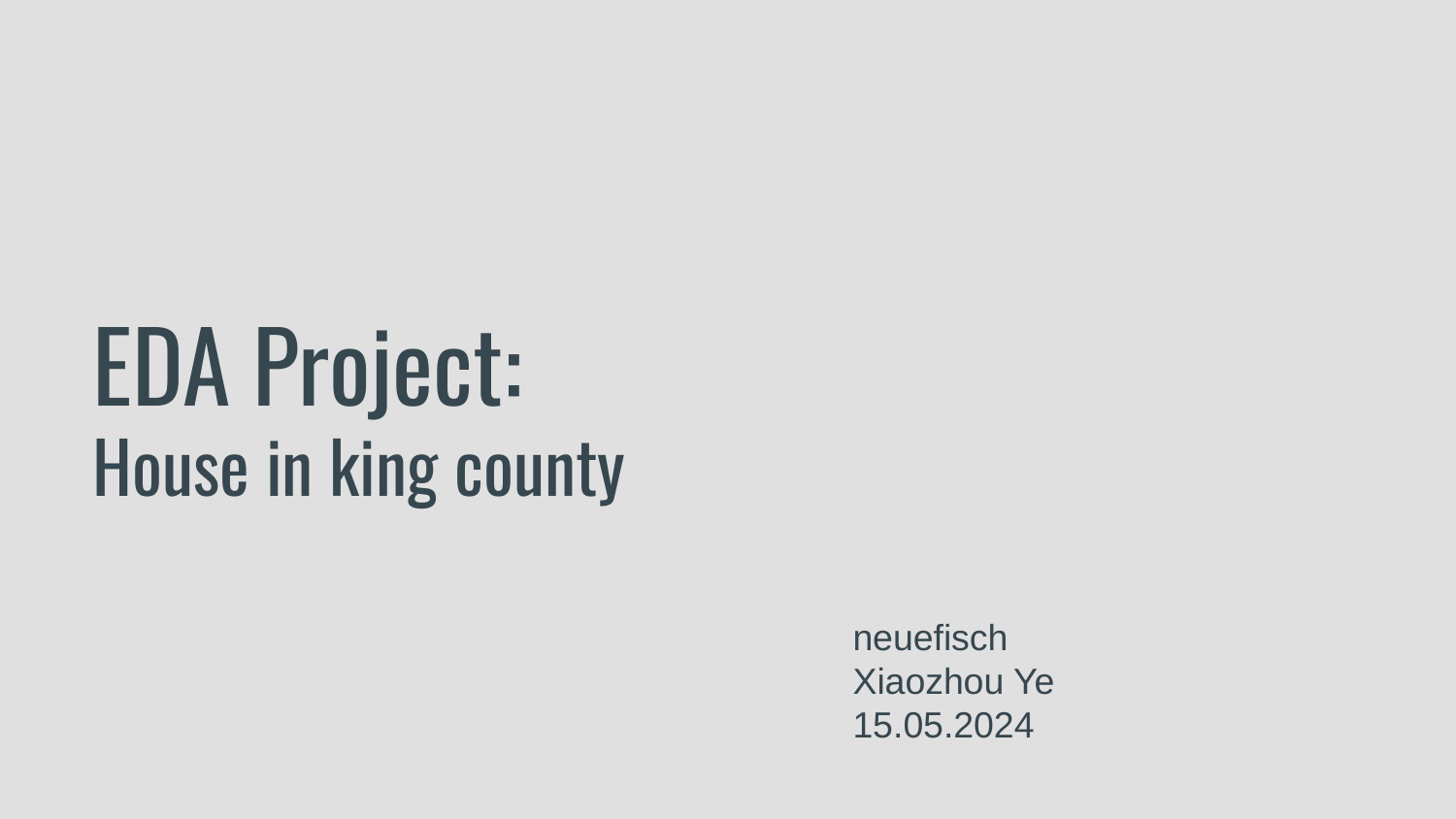

# EDA Project:
House in king county

neuefisch
Xiaozhou Ye
15.05.2024